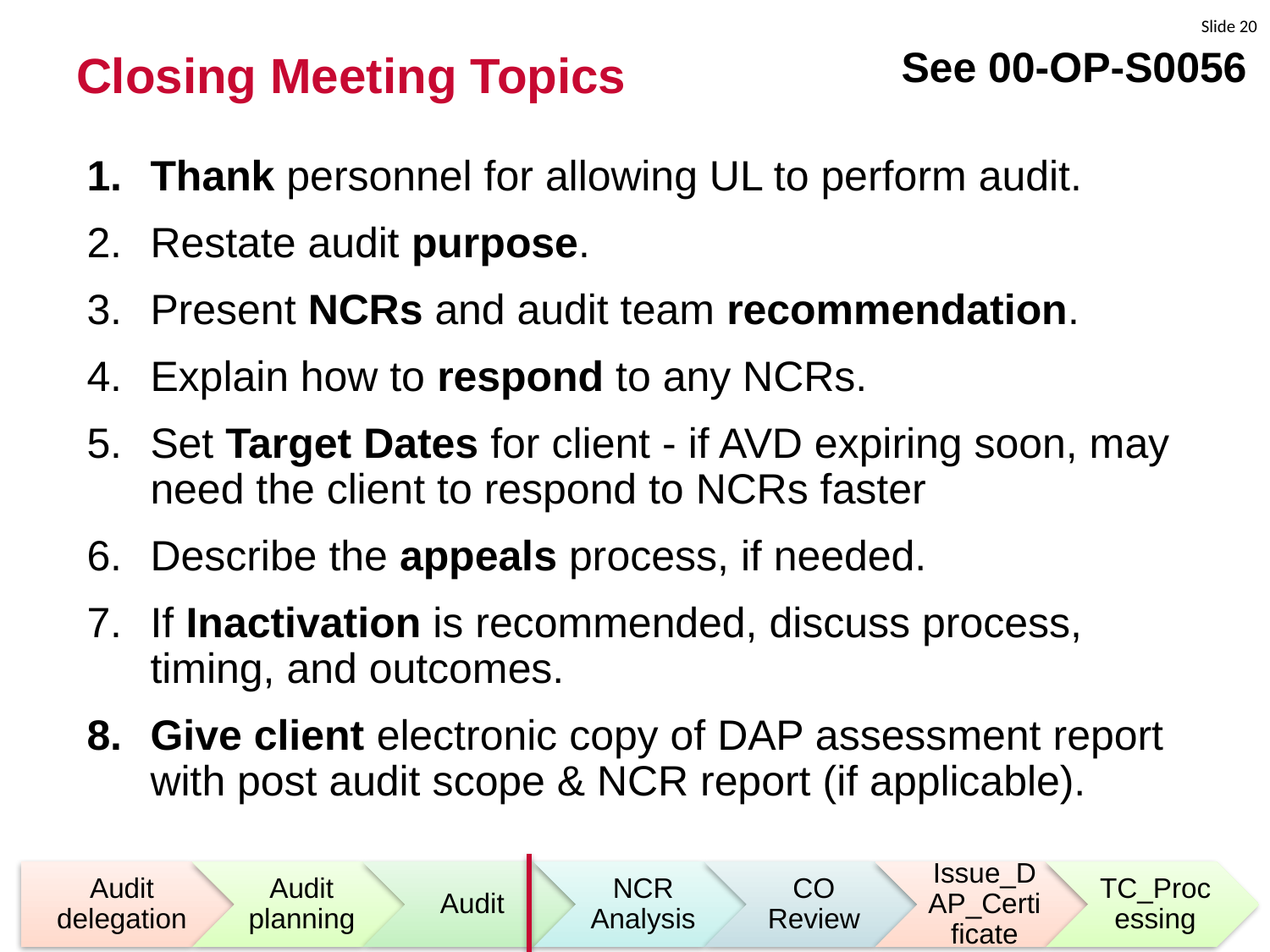

# Closing Meeting Topics
See 00-OP-S0056
Thank personnel for allowing UL to perform audit.
Restate audit purpose.
Present NCRs and audit team recommendation.
Explain how to respond to any NCRs.
Set Target Dates for client - if AVD expiring soon, may need the client to respond to NCRs faster
Describe the appeals process, if needed.
If Inactivation is recommended, discuss process, timing, and outcomes.
Give client electronic copy of DAP assessment report with post audit scope & NCR report (if applicable).
Audit delegation
Audit planning
Audit
NCR Analysis
CO Review
Issue_DAP_Certificate
TC_Processing